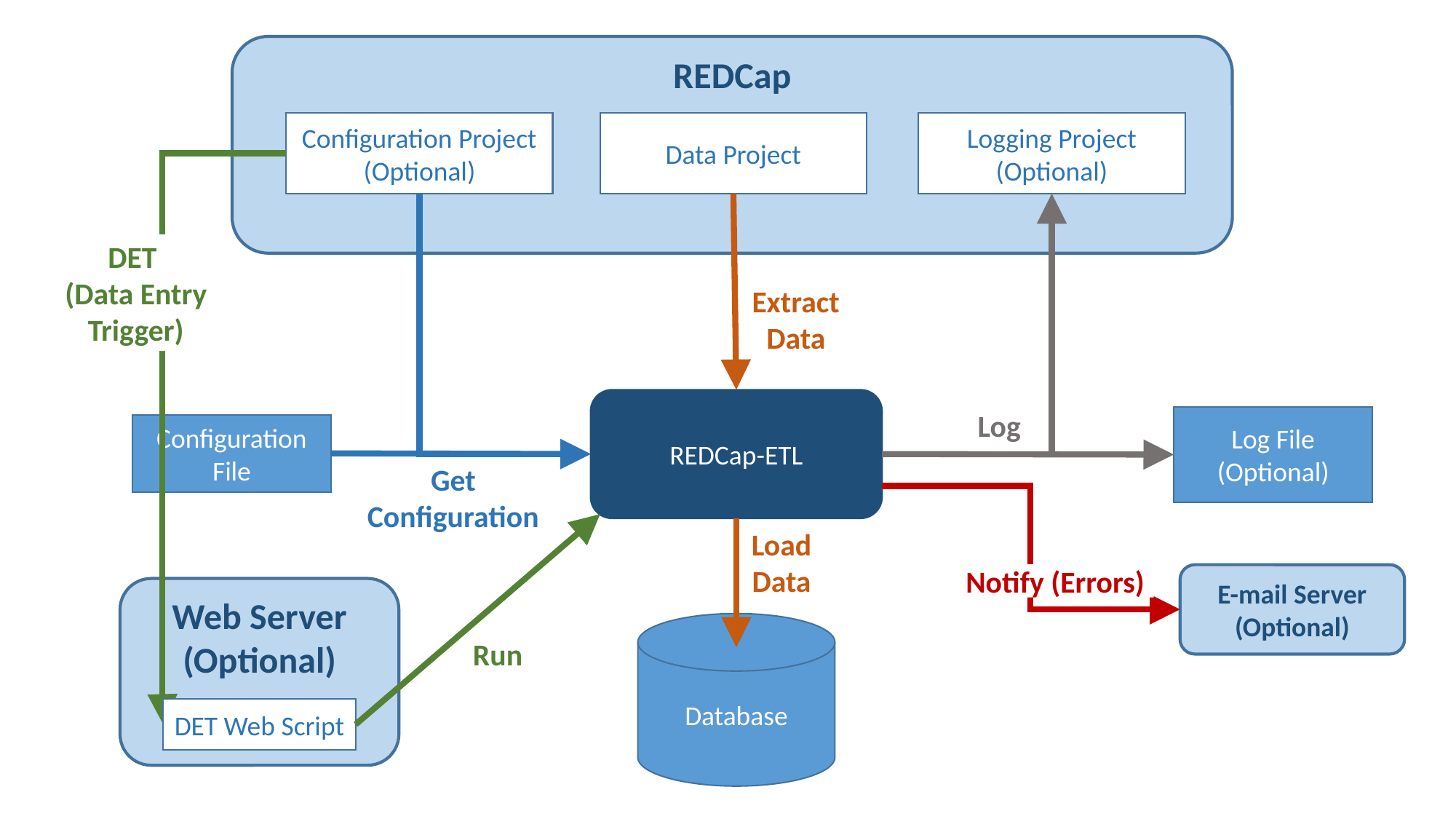

REDCap
Data Project
Logging Project
(Optional)
Configuration Project
(Optional)
DET
(Data Entry
 Trigger)
Extract
Data
REDCap-ETL
Log File (Optional)
Log
Configuration File
Get Configuration
Load
Data
Notify (Errors)
E-mail Server (Optional)
Web Server
(Optional)
Database
Run
DET Web Script